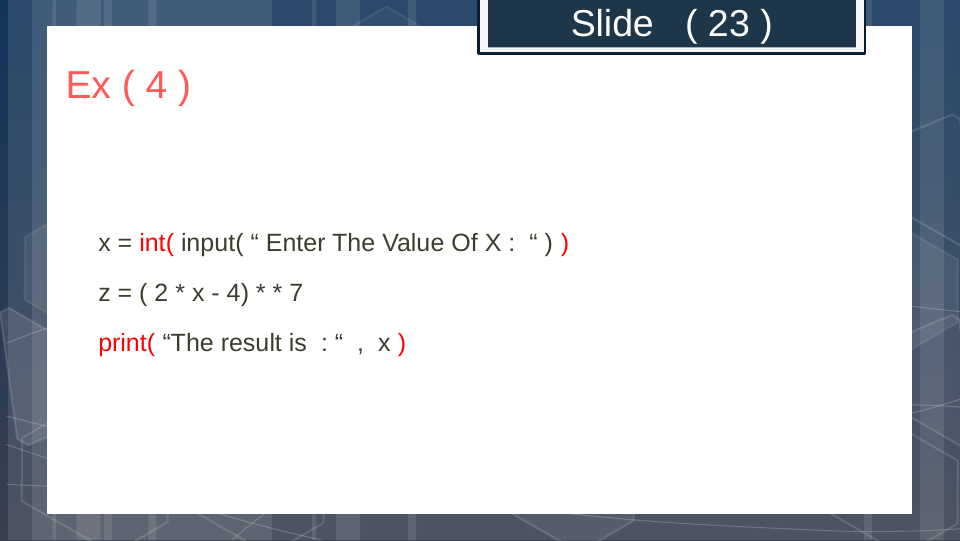

Slide   ( 23 )
# Ex ( 4 )

x = int( input( “ Enter The Value Of X :  “ ) )
z = ( 2 * x - 4) * * 7
print( “The result is  : “  ,  x )